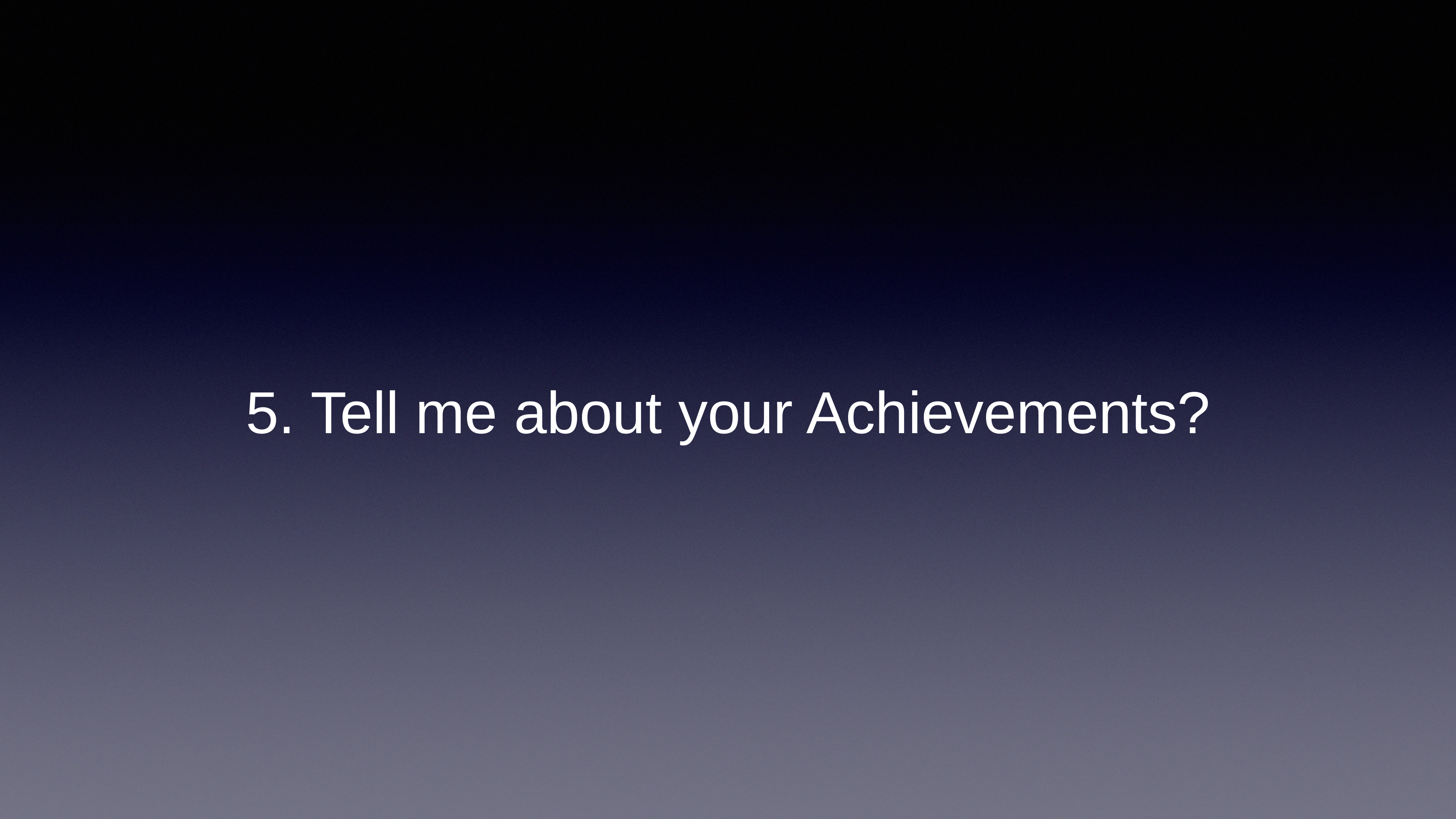

# 5. Tell me about your Achievements?